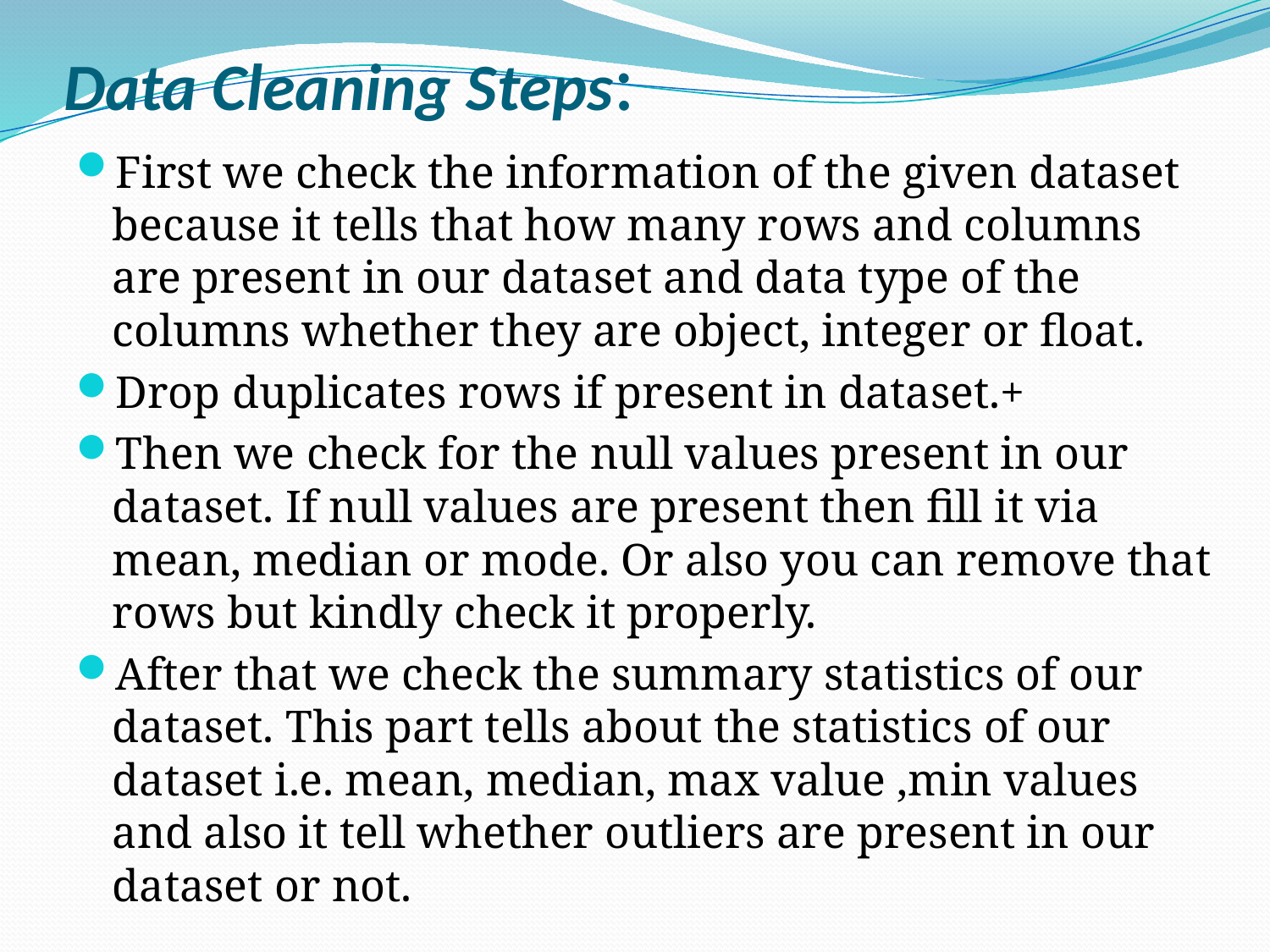

# Data Cleaning Steps:
First we check the information of the given dataset because it tells that how many rows and columns are present in our dataset and data type of the columns whether they are object, integer or float.
Drop duplicates rows if present in dataset.+
Then we check for the null values present in our dataset. If null values are present then fill it via mean, median or mode. Or also you can remove that rows but kindly check it properly.
After that we check the summary statistics of our dataset. This part tells about the statistics of our dataset i.e. mean, median, max value ,min values and also it tell whether outliers are present in our dataset or not.